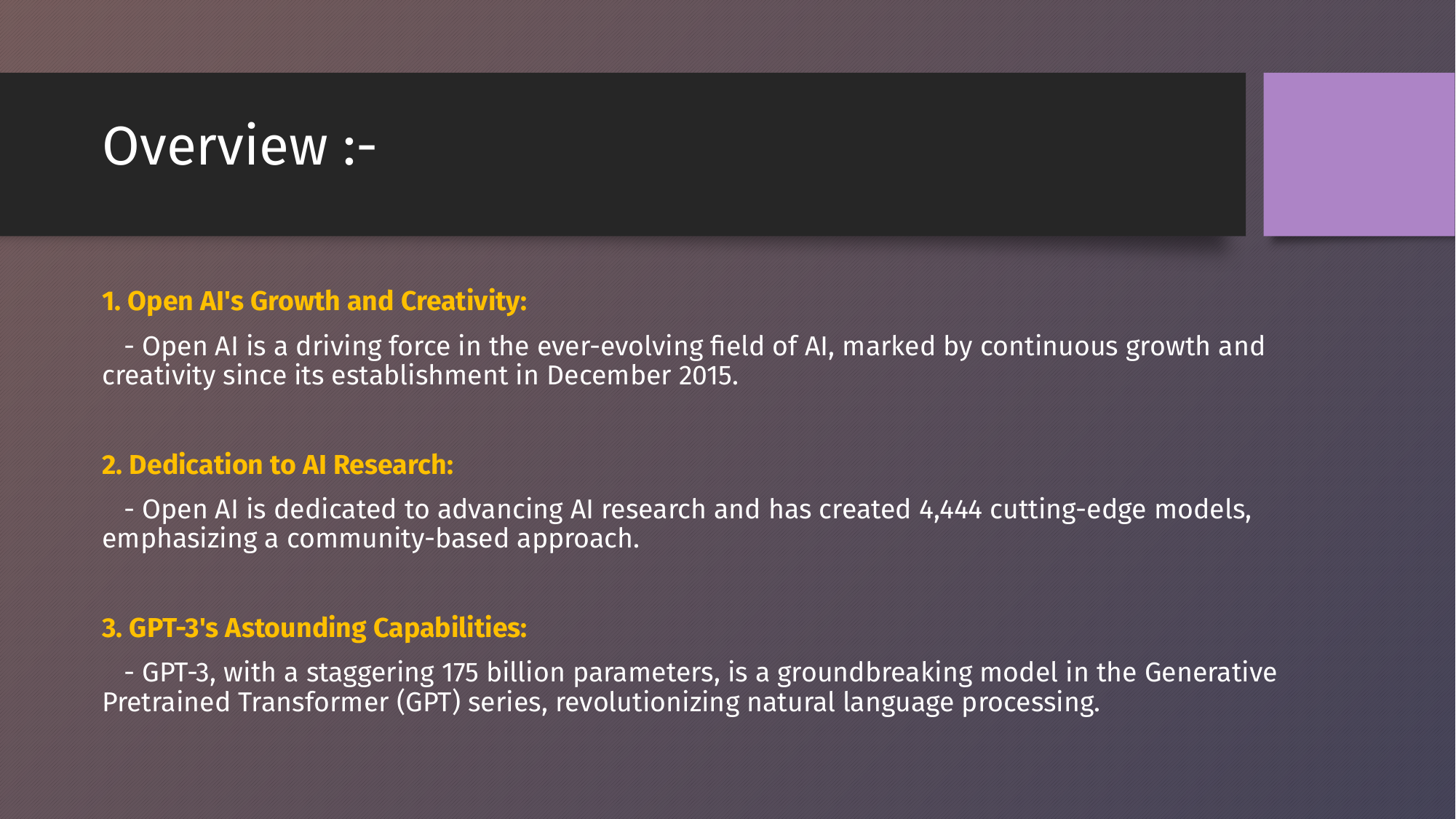

# Overview :-

1. Open AI's Growth and Creativity:
   - Open AI is a driving force in the ever-evolving field of AI, marked by continuous growth and creativity since its establishment in December 2015.

2. Dedication to AI Research:
   - Open AI is dedicated to advancing AI research and has created 4,444 cutting-edge models, emphasizing a community-based approach.

3. GPT-3's Astounding Capabilities:
   - GPT-3, with a staggering 175 billion parameters, is a groundbreaking model in the Generative Pretrained Transformer (GPT) series, revolutionizing natural language processing.